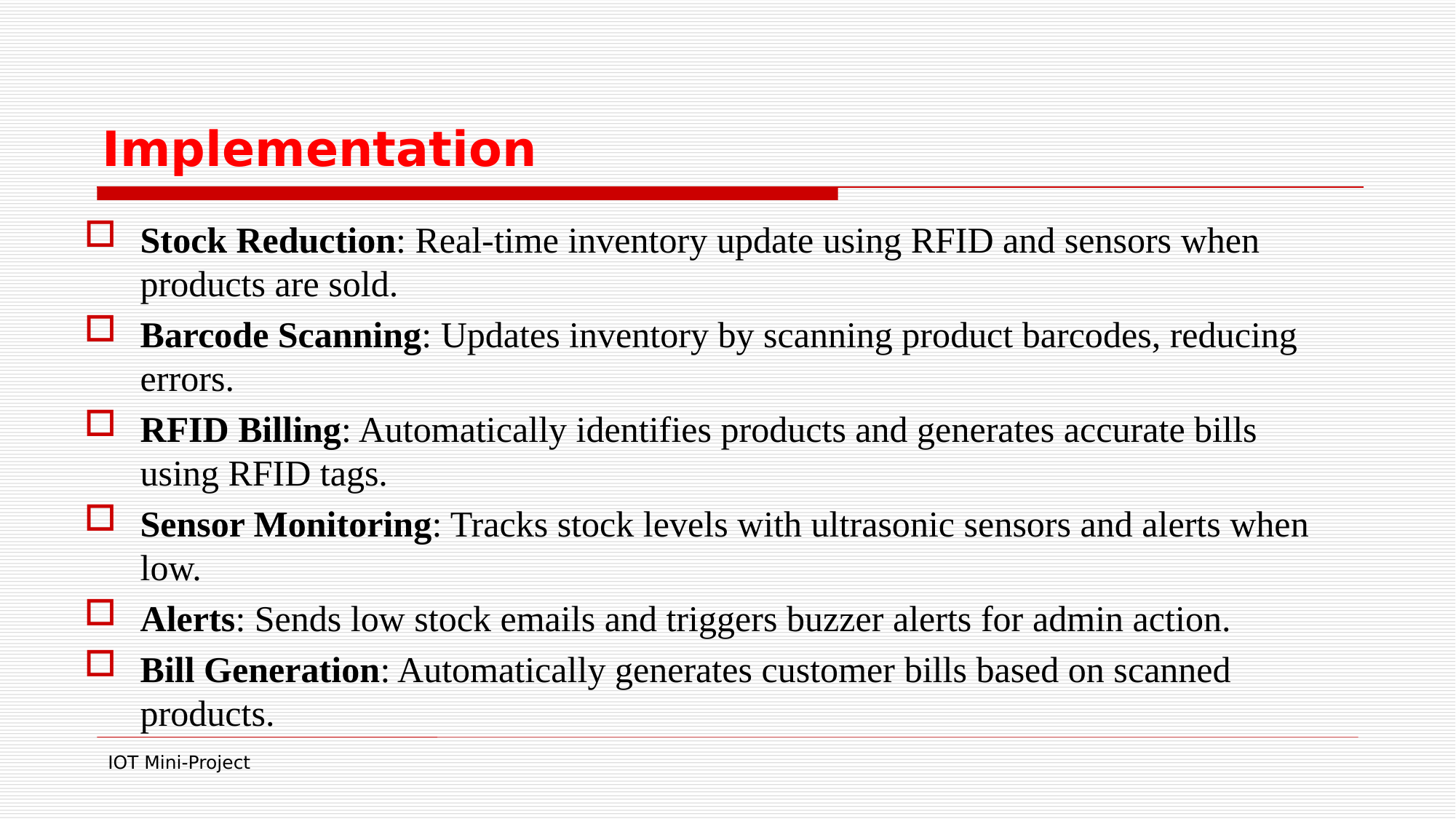

# Implementation
Stock Reduction: Real-time inventory update using RFID and sensors when products are sold.
Barcode Scanning: Updates inventory by scanning product barcodes, reducing errors.
RFID Billing: Automatically identifies products and generates accurate bills using RFID tags.
Sensor Monitoring: Tracks stock levels with ultrasonic sensors and alerts when low.
Alerts: Sends low stock emails and triggers buzzer alerts for admin action.
Bill Generation: Automatically generates customer bills based on scanned products.

IOT Mini-Project